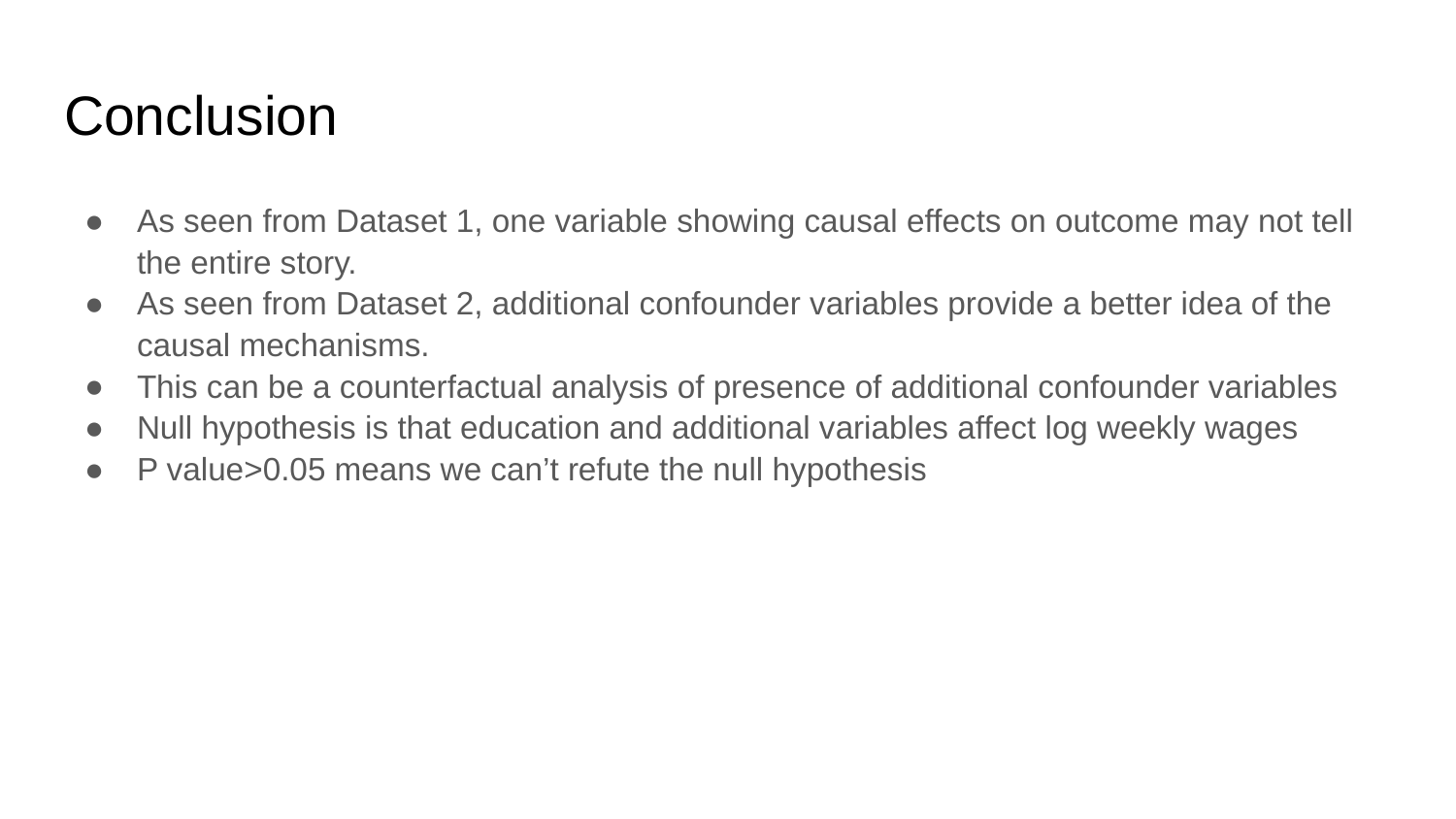

# Conclusion
As seen from Dataset 1, one variable showing causal effects on outcome may not tell the entire story.
As seen from Dataset 2, additional confounder variables provide a better idea of the causal mechanisms.
This can be a counterfactual analysis of presence of additional confounder variables
Null hypothesis is that education and additional variables affect log weekly wages
P value>0.05 means we can’t refute the null hypothesis